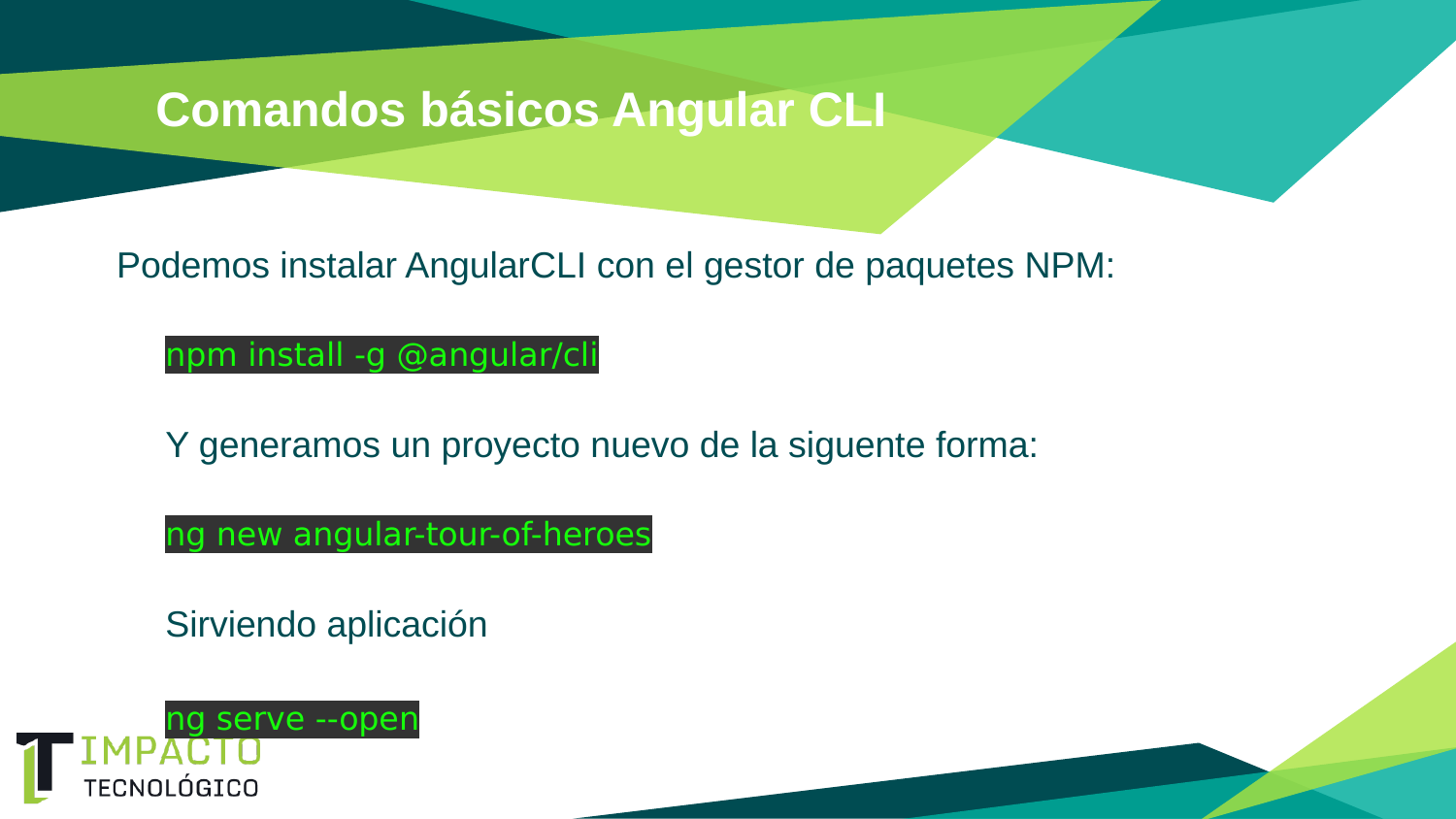

# Comandos básicos Angular CLI
Podemos instalar AngularCLI con el gestor de paquetes NPM:
npm install -g @angular/cli
Y generamos un proyecto nuevo de la siguente forma:
ng new angular-tour-of-heroes
Sirviendo aplicación
ng serve --open